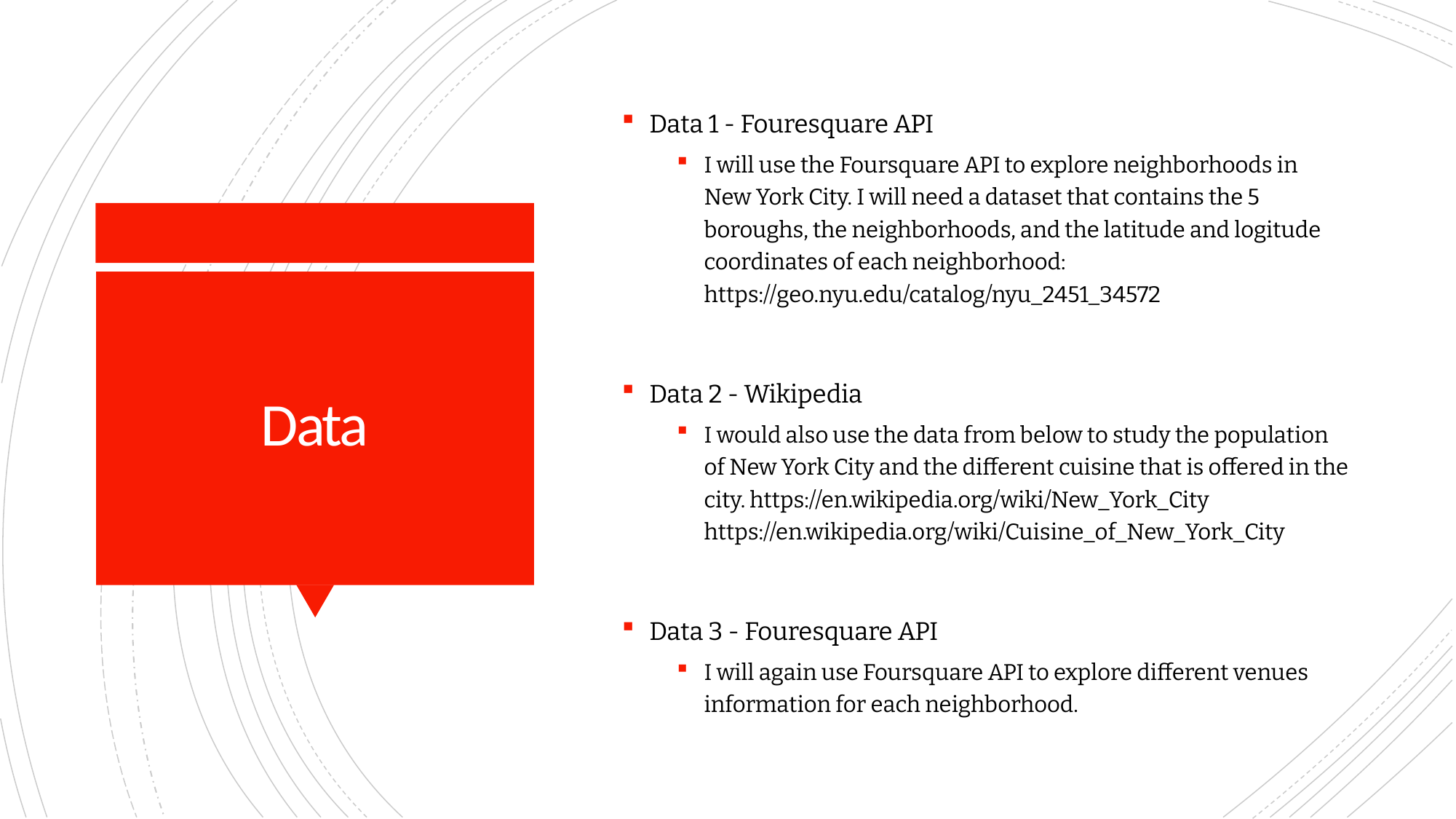

Data 1 - Fouresquare API
I will use the Foursquare API to explore neighborhoods in New York City. I will need a dataset that contains the 5 boroughs, the neighborhoods, and the latitude and logitude coordinates of each neighborhood: https://geo.nyu.edu/catalog/nyu_2451_34572

Data 2 - Wikipedia
I would also use the data from below to study the population of New York City and the different cuisine that is offered in the city. https://en.wikipedia.org/wiki/New_York_City https://en.wikipedia.org/wiki/Cuisine_of_New_York_City

Data 3 - Fouresquare API
I will again use Foursquare API to explore different venues information for each neighborhood.
# Data